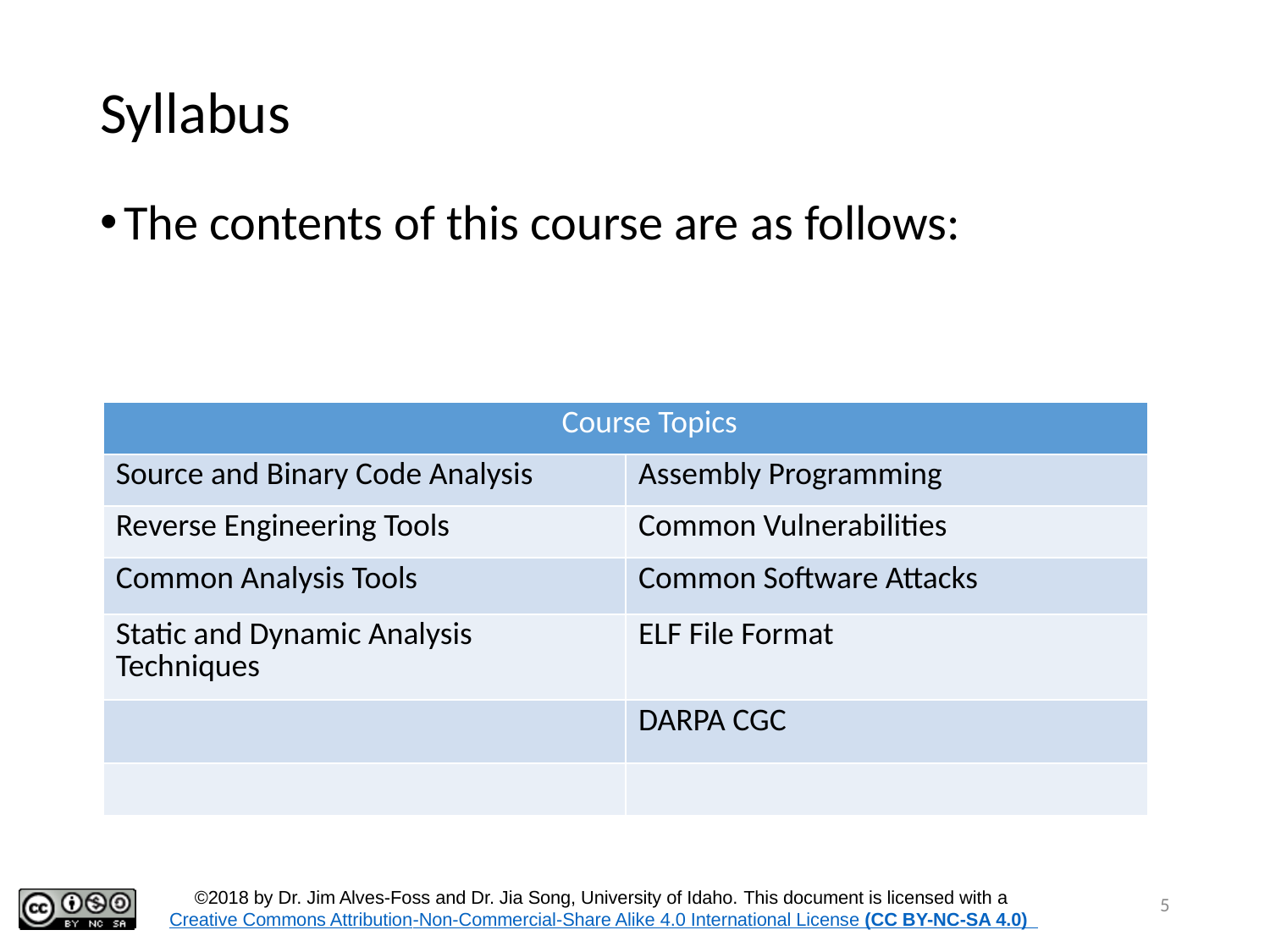

# Syllabus
The contents of this course are as follows:

| Course Topics |  |
| --- | --- |
| Source and Binary Code Analysis | Assembly Programming |
| Reverse Engineering Tools | Common Vulnerabilities |
| Common Analysis Tools | Common Software Attacks |
| Static and Dynamic Analysis Techniques | ELF File Format |
|  | DARPA CGC |
|  |  |
5